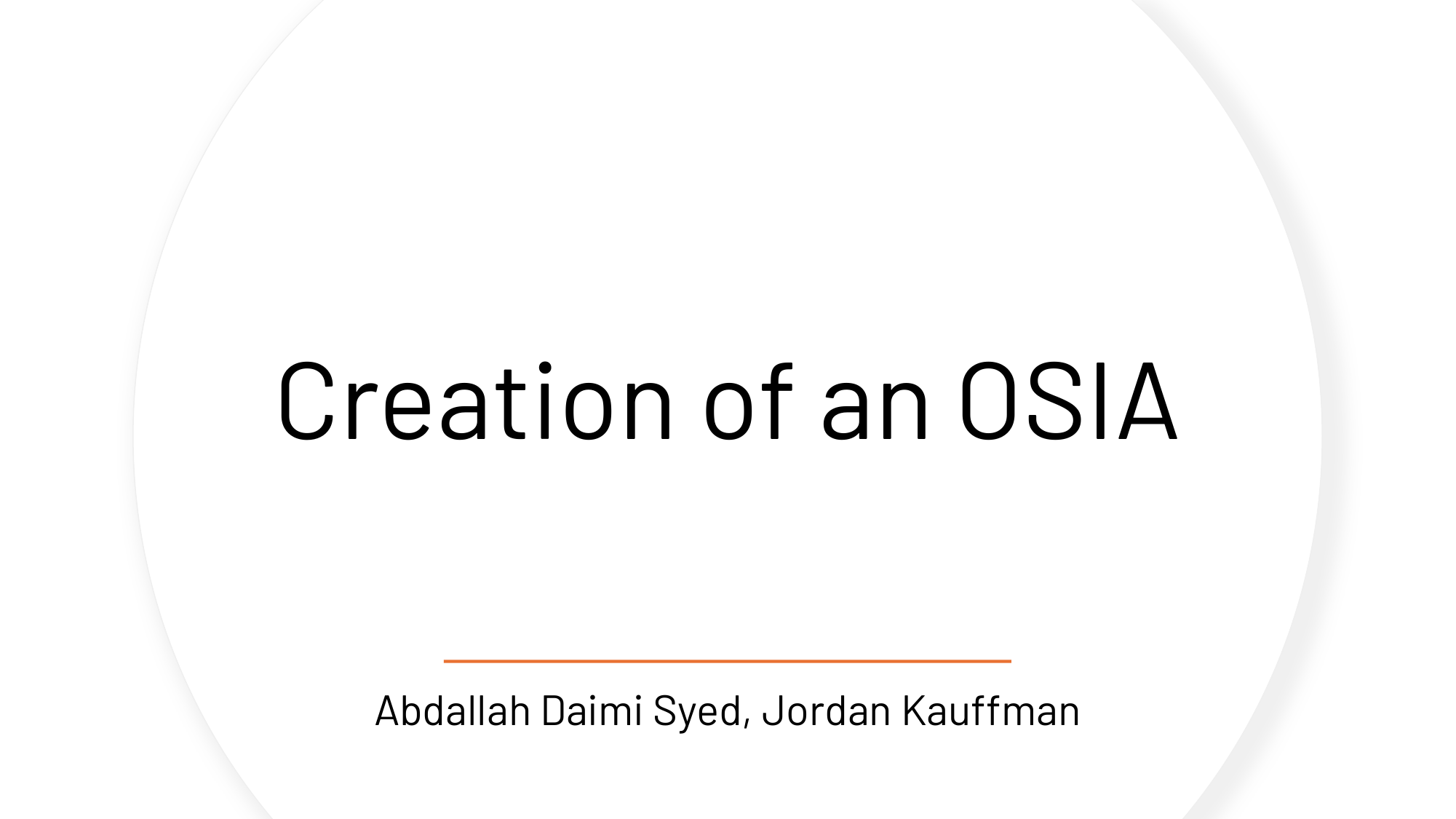

# Creation of an OSIA

Abdallah Daimi Syed, Jordan Kauffman